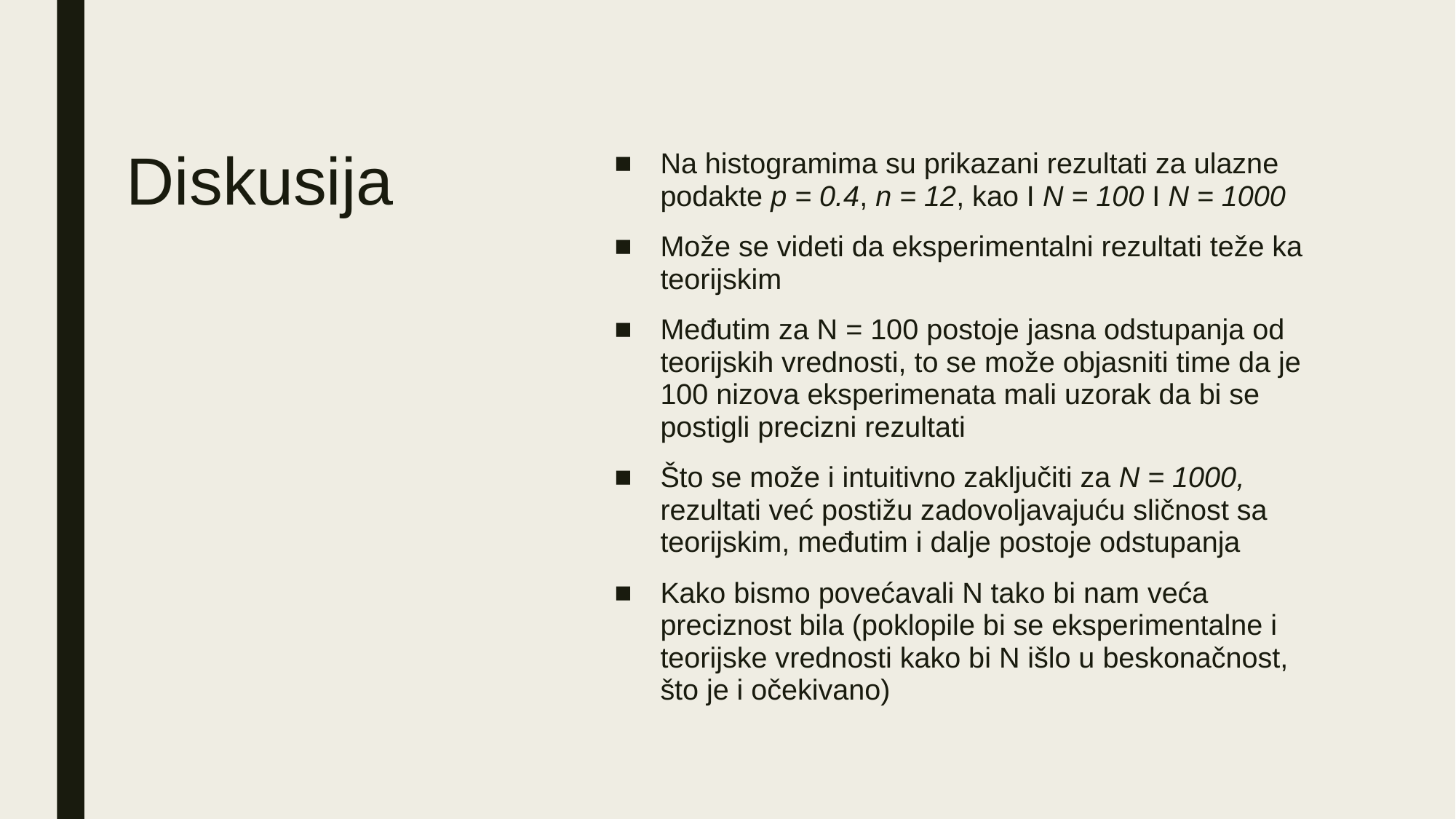

Na histogramima su prikazani rezultati za ulazne podakte p = 0.4, n = 12, kao I N = 100 I N = 1000
Može se videti da eksperimentalni rezultati teže ka teorijskim
Međutim za N = 100 postoje jasna odstupanja od teorijskih vrednosti, to se može objasniti time da je 100 nizova eksperimenata mali uzorak da bi se postigli precizni rezultati
Što se može i intuitivno zaključiti za N = 1000, rezultati već postižu zadovoljavajuću sličnost sa teorijskim, međutim i dalje postoje odstupanja
Kako bismo povećavali N tako bi nam veća preciznost bila (poklopile bi se eksperimentalne i teorijske vrednosti kako bi N išlo u beskonačnost, što je i očekivano)

# Diskusija